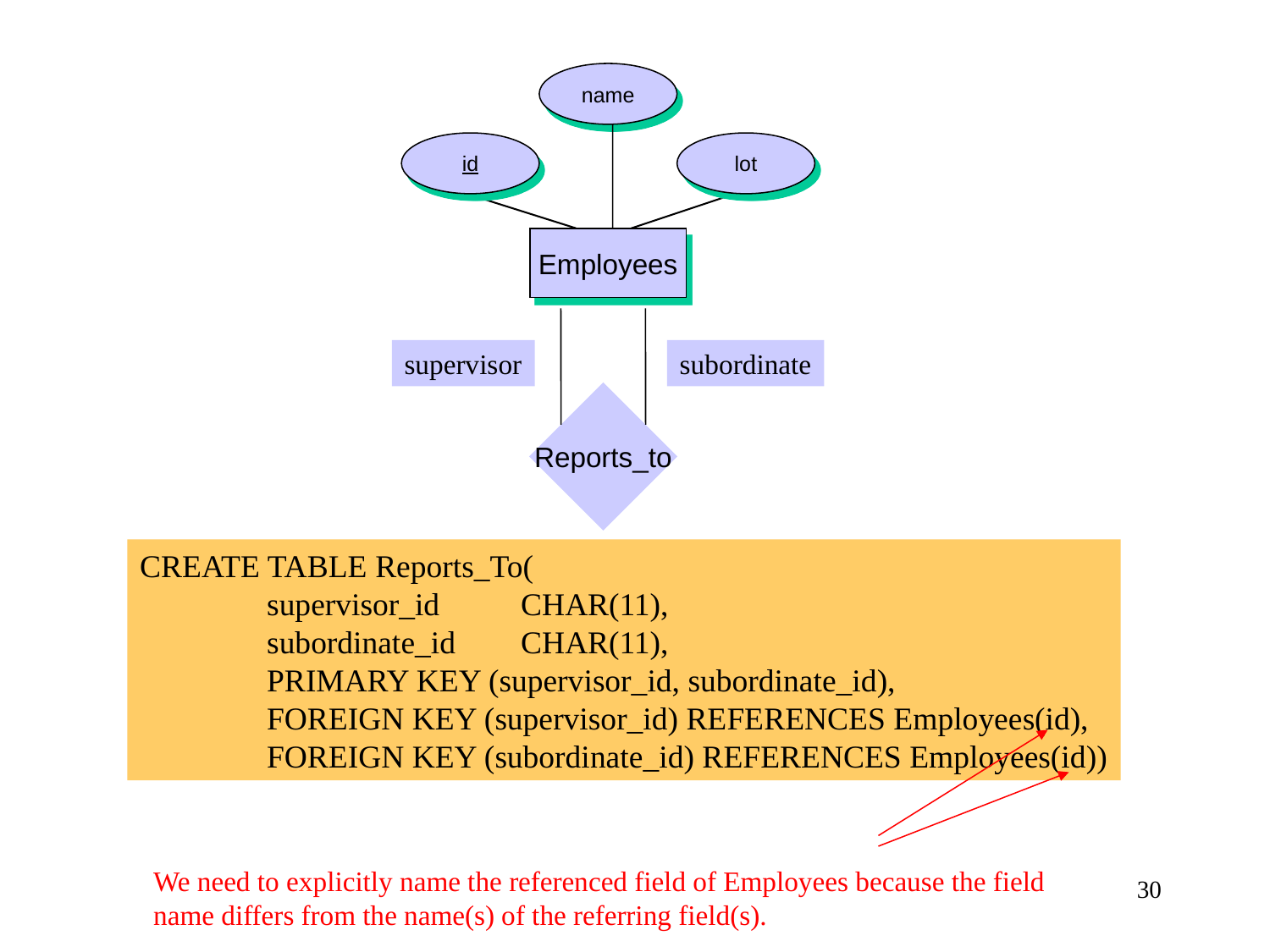

name

id
lot

Employees

supervisor
subordinate
Reports_to
CREATE TABLE Reports_To(
	supervisor_id	CHAR(11),
	subordinate_id	CHAR(11),
	PRIMARY KEY (supervisor_id, subordinate_id),
	FOREIGN KEY (supervisor_id) REFERENCES Employees(id),
	FOREIGN KEY (subordinate_id) REFERENCES Employees(id))

We need to explicitly name the referenced field of Employees because the field
name differs from the name(s) of the referring field(s).
30